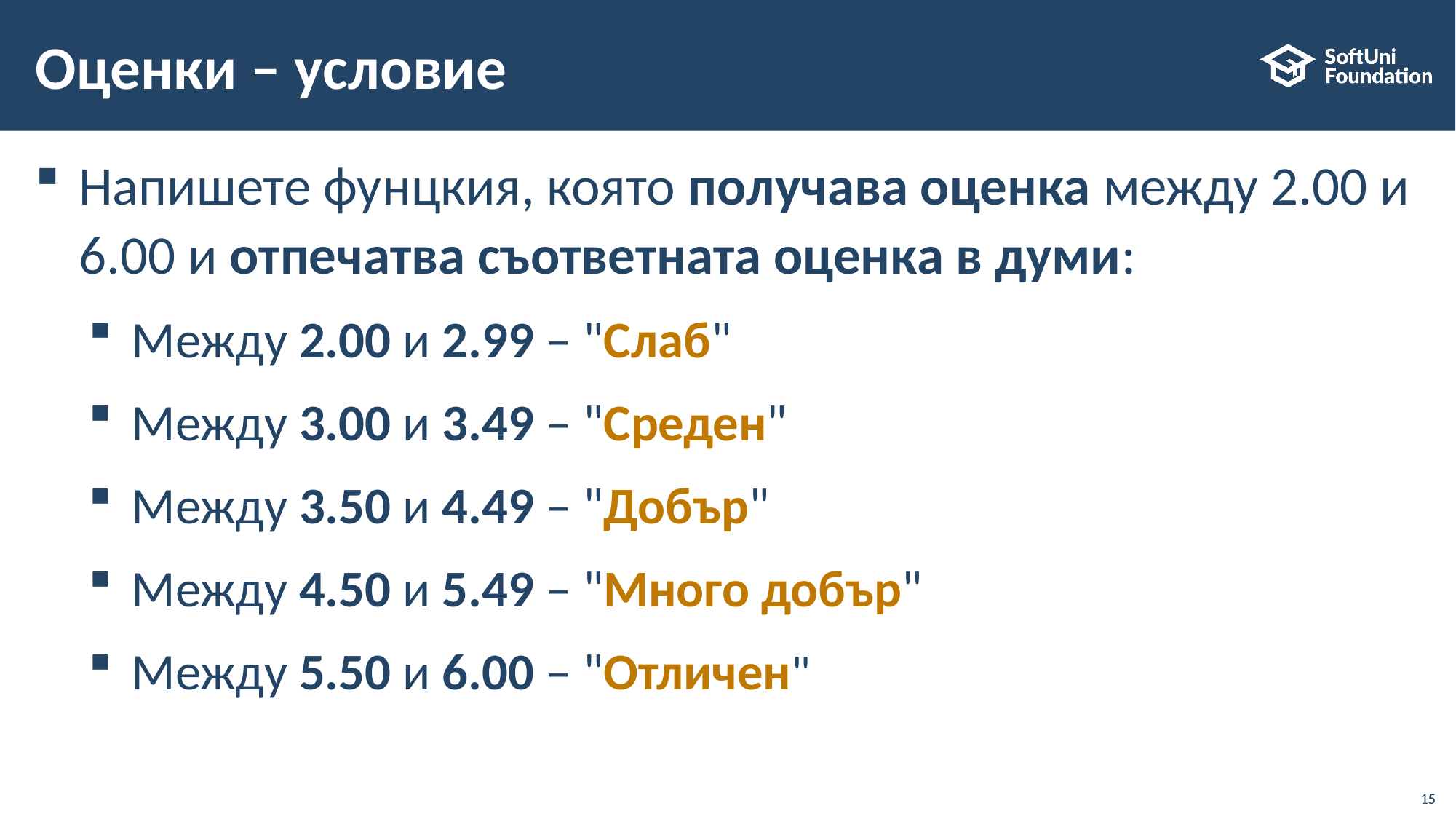

# Оценки – условие
Напишете фунцкия, която получава оценка между 2.00 и 6.00 и отпечатва съответната оценка в думи:
Между 2.00 и 2.99 – "Слаб"
Между 3.00 и 3.49 – "Среден"
Между 3.50 и 4.49 – "Добър"
Между 4.50 и 5.49 – "Много добър"
Между 5.50 и 6.00 – "Отличен"
15